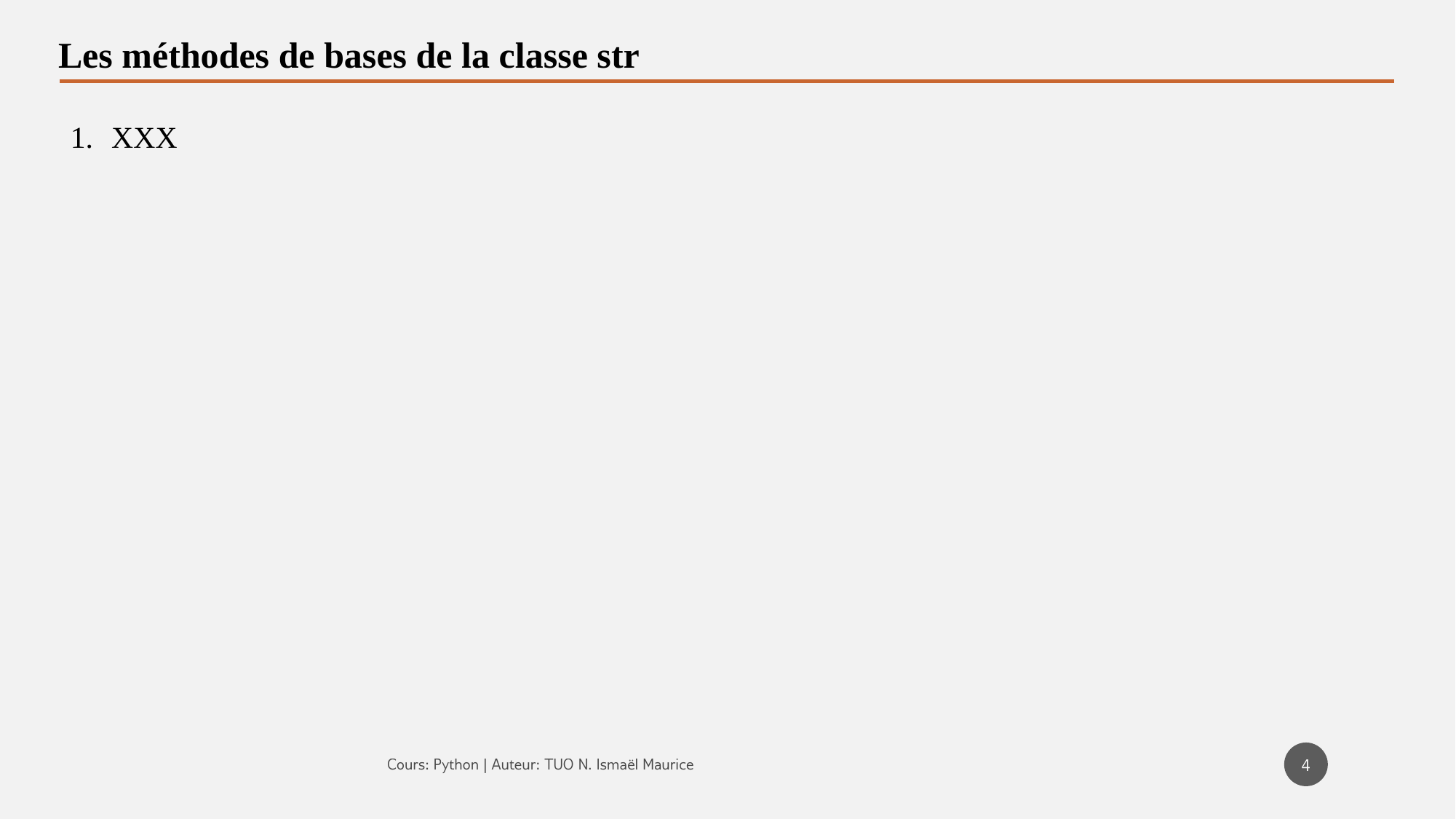

Les méthodes de bases de la classe str
XXX
4
Cours: Python | Auteur: TUO N. Ismaël Maurice